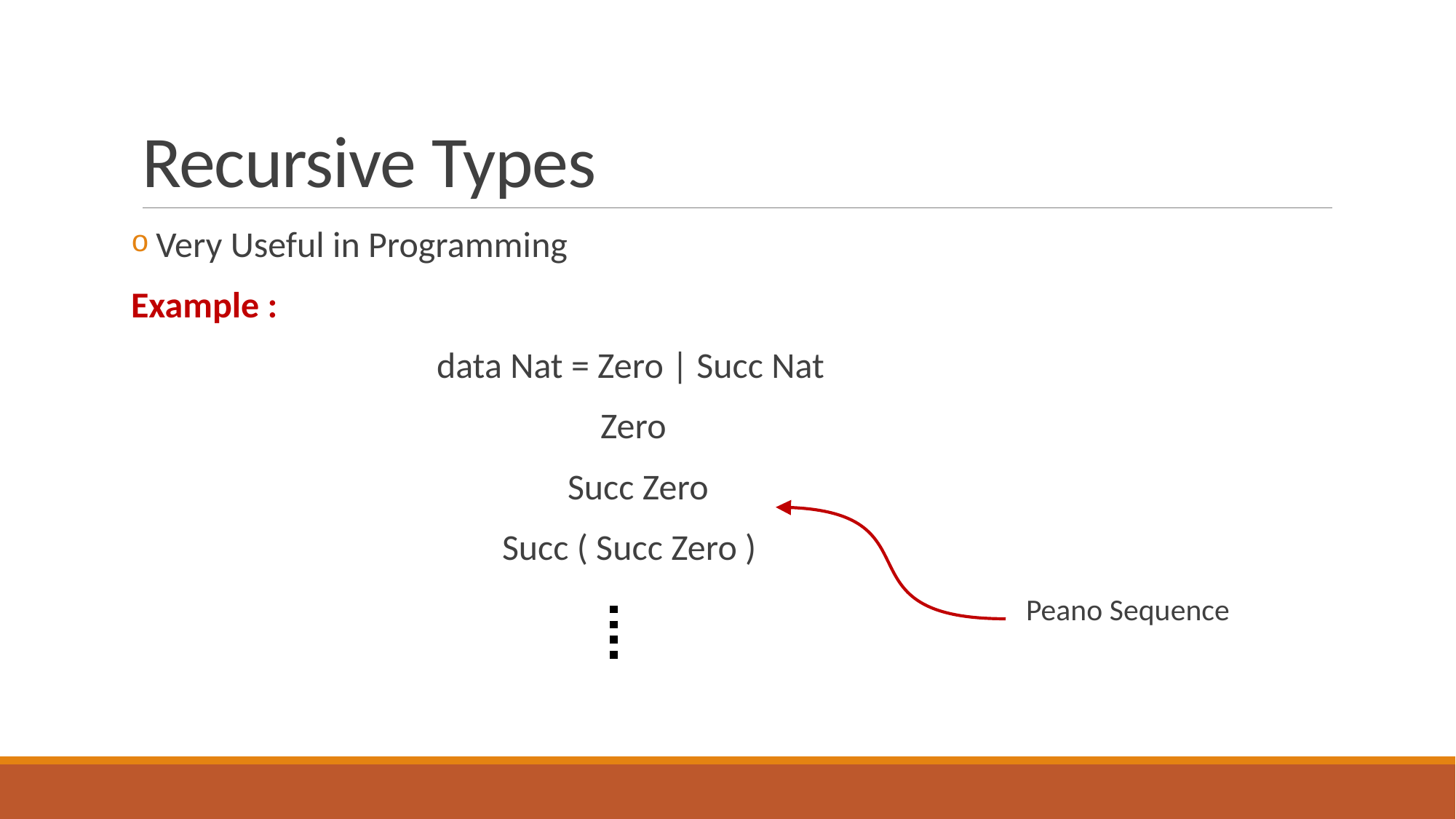

# Recursive Types
 Very Useful in Programming
Example :
                                    data Nat = Zero | Succ Nat
                                                        Zero
                                                    Succ Zero
                                            Succ ( Succ Zero )
                                                                                                            Peano Sequence